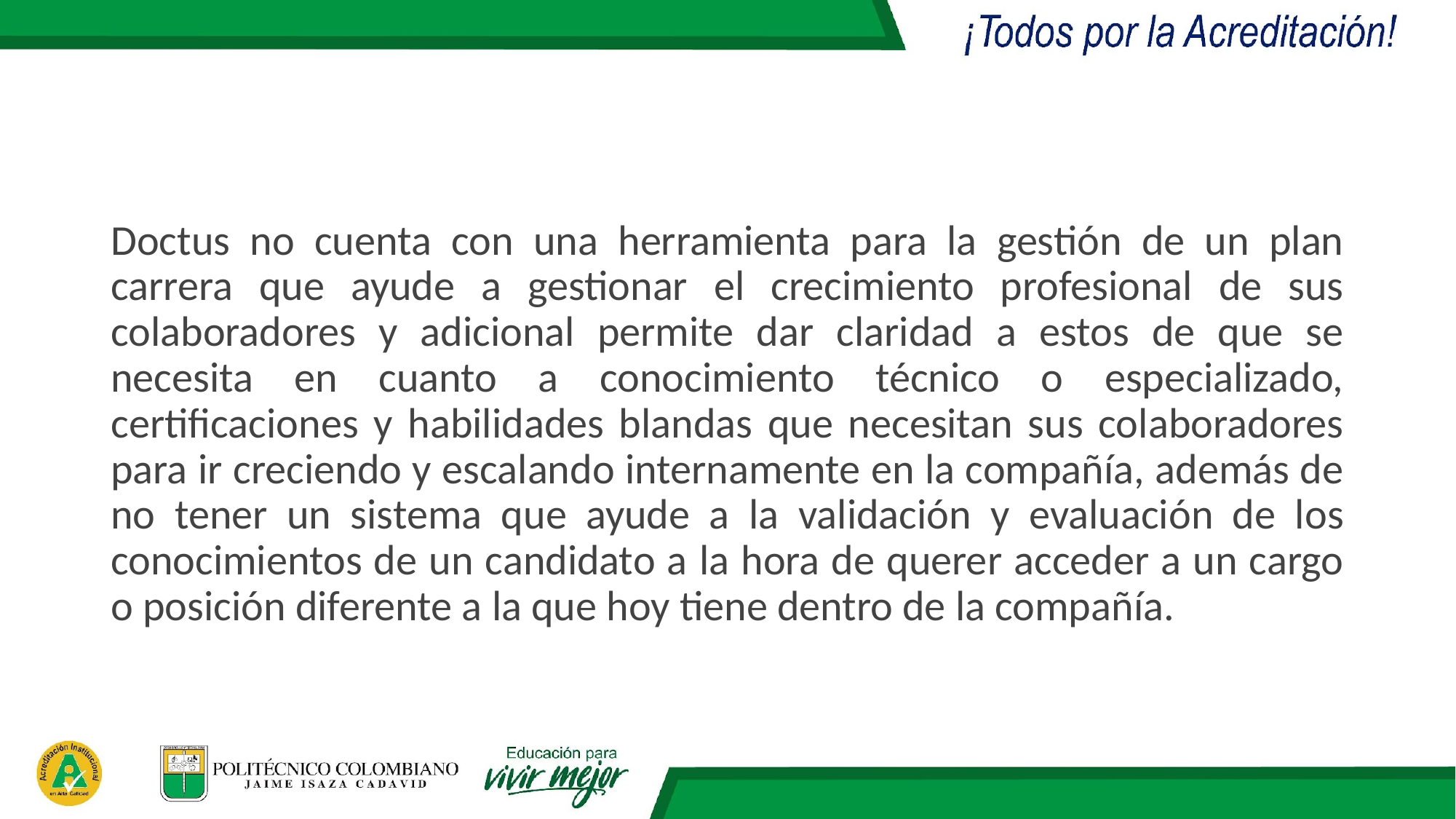

Doctus no cuenta con una herramienta para la gestión de un plan carrera que ayude a gestionar el crecimiento profesional de sus colaboradores y adicional permite dar claridad a estos de que se necesita en cuanto a conocimiento técnico o especializado, certificaciones y habilidades blandas que necesitan sus colaboradores para ir creciendo y escalando internamente en la compañía, además de no tener un sistema que ayude a la validación y evaluación de los conocimientos de un candidato a la hora de querer acceder a un cargo o posición diferente a la que hoy tiene dentro de la compañía.